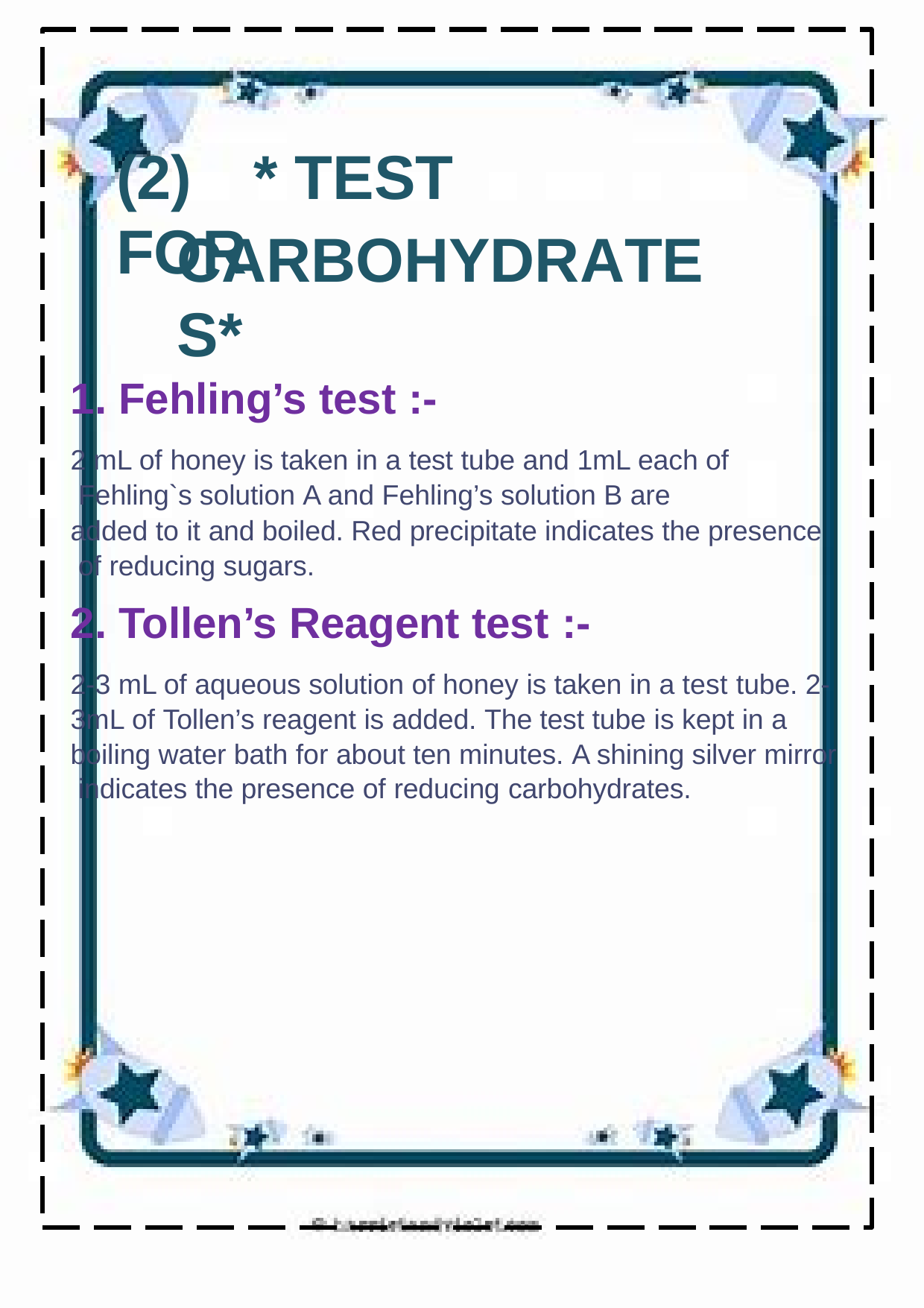

# (2)	* TEST FOR
CARBOHYDRATES*
1. Fehling’s test :-
2 mL of honey is taken in a test tube and 1mL each of  Fehling`s solution A and Fehling’s solution B are
added to it and boiled. Red precipitate indicates the presence  of reducing sugars.
2. Tollen’s Reagent test :-
2-3 mL of aqueous solution of honey is taken in a test tube. 2-  3mL of Tollen’s reagent is added. The test tube is kept in a  boiling water bath for about ten minutes. A shining silver mirror  indicates the presence of reducing carbohydrates.